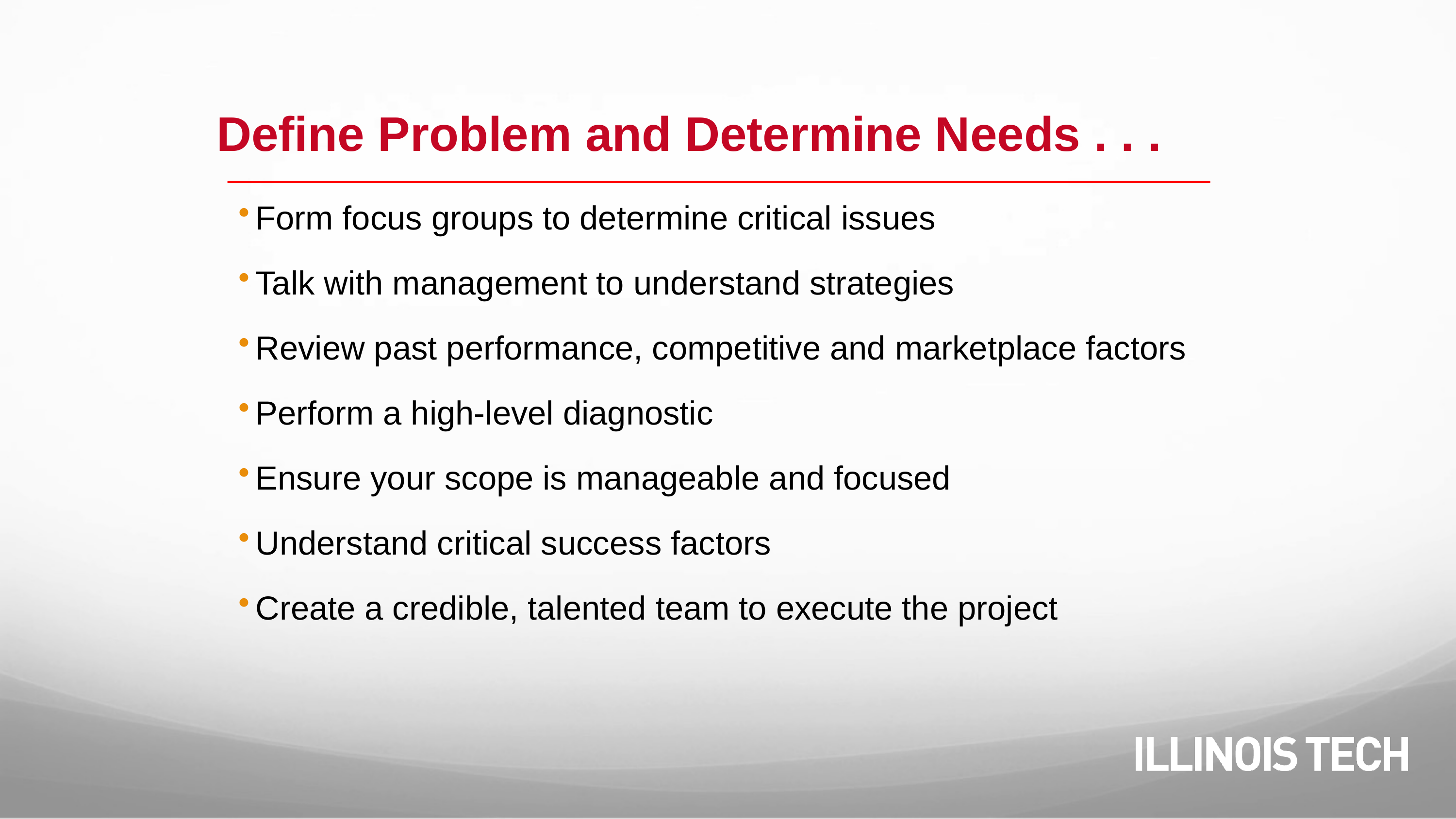

Define Problem and Determine Needs . . .

Form focus groups to determine critical issues
Talk with management to understand strategies
Review past performance, competitive and marketplace factors
Perform a high-level diagnostic
Ensure your scope is manageable and focused
Understand critical success factors
Create a credible, talented team to execute the project